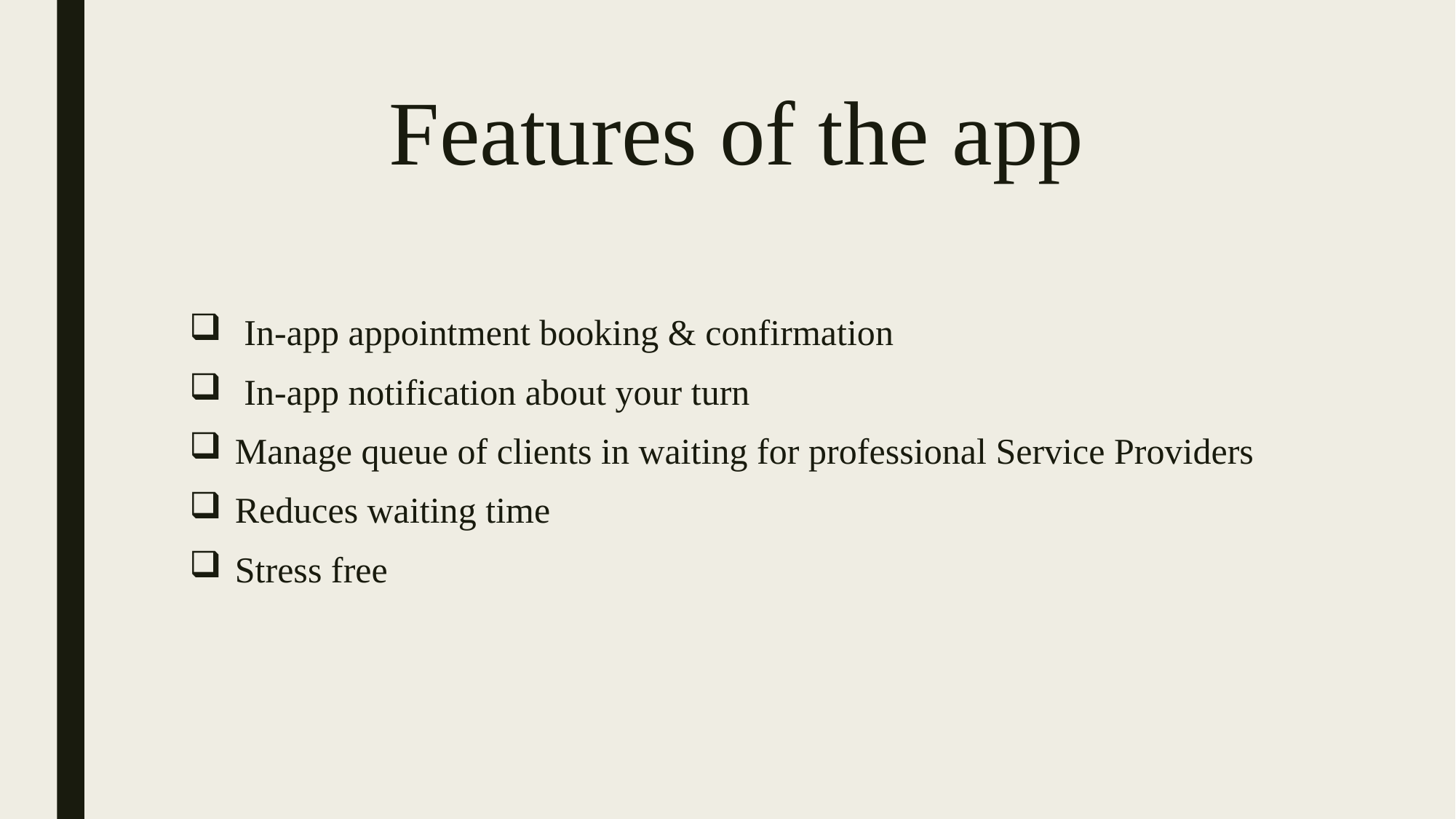

# Features of the app
 In-app appointment booking & confirmation
 In-app notification about your turn
Manage queue of clients in waiting for professional Service Providers
Reduces waiting time
Stress free